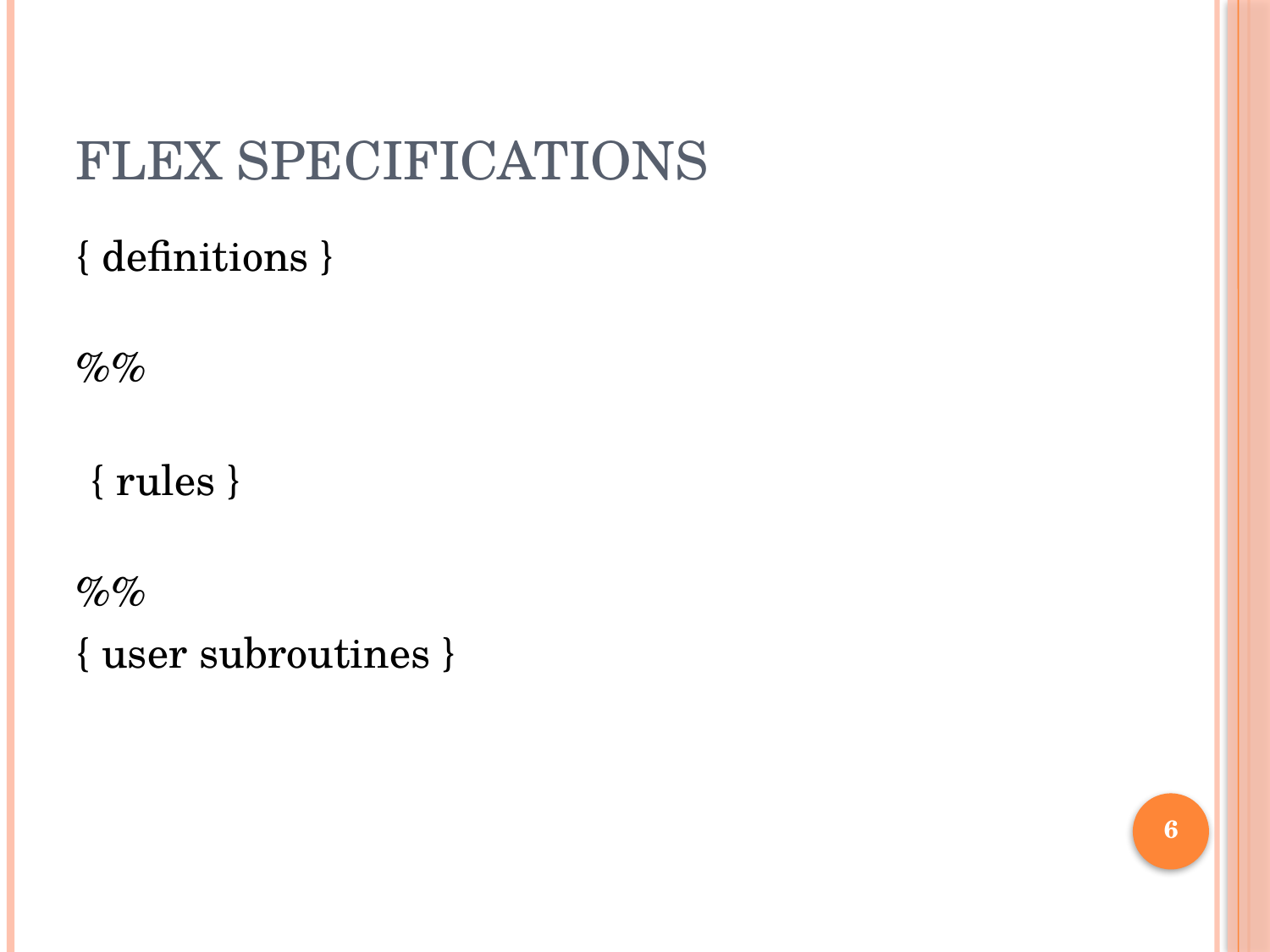

# FLEX SPECIFICATIONS
{ definitions }
%%
 { rules }
%%
{ user subroutines }

6